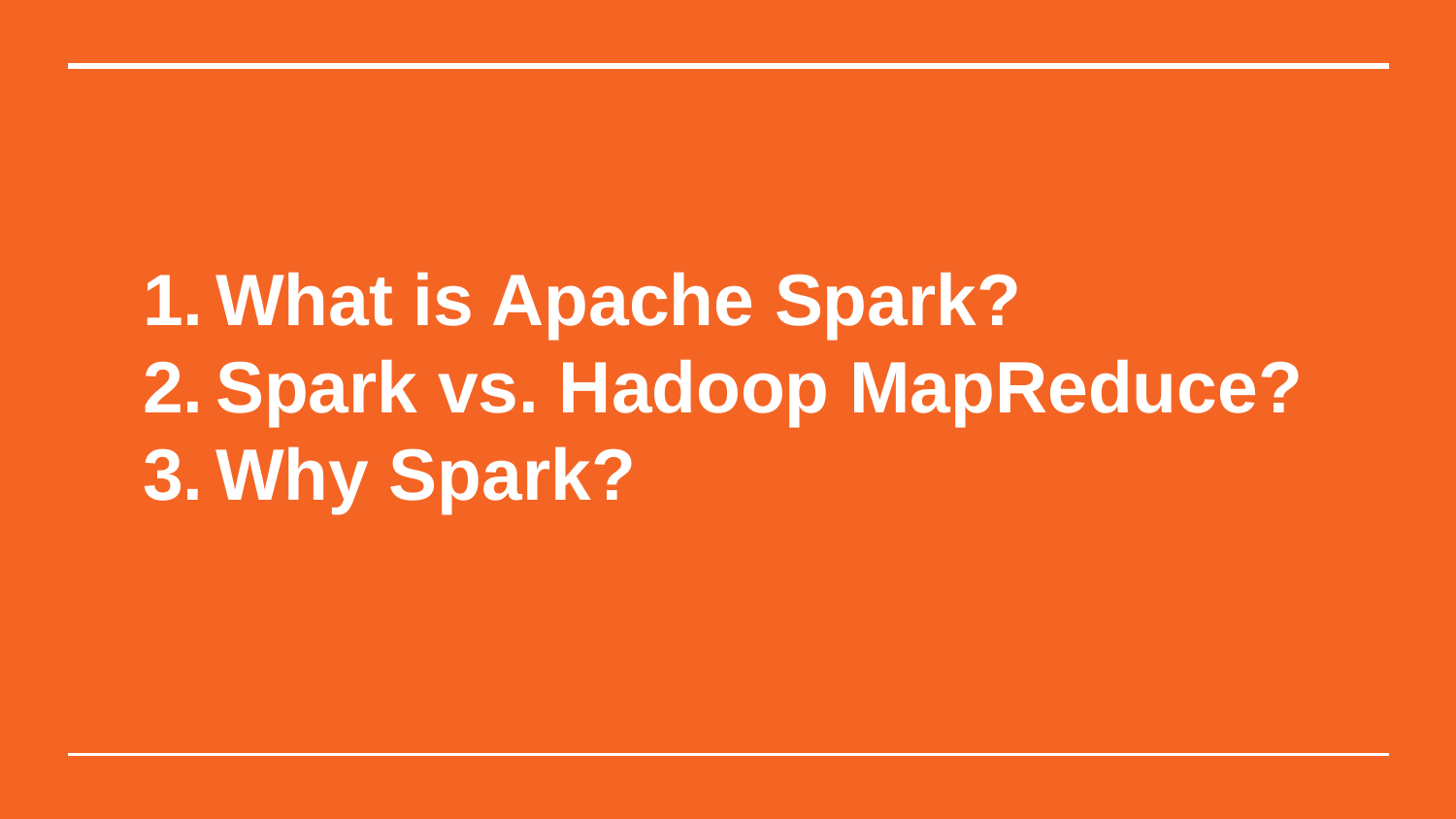

# What is Apache Spark?
Spark vs. Hadoop MapReduce?
Why Spark?